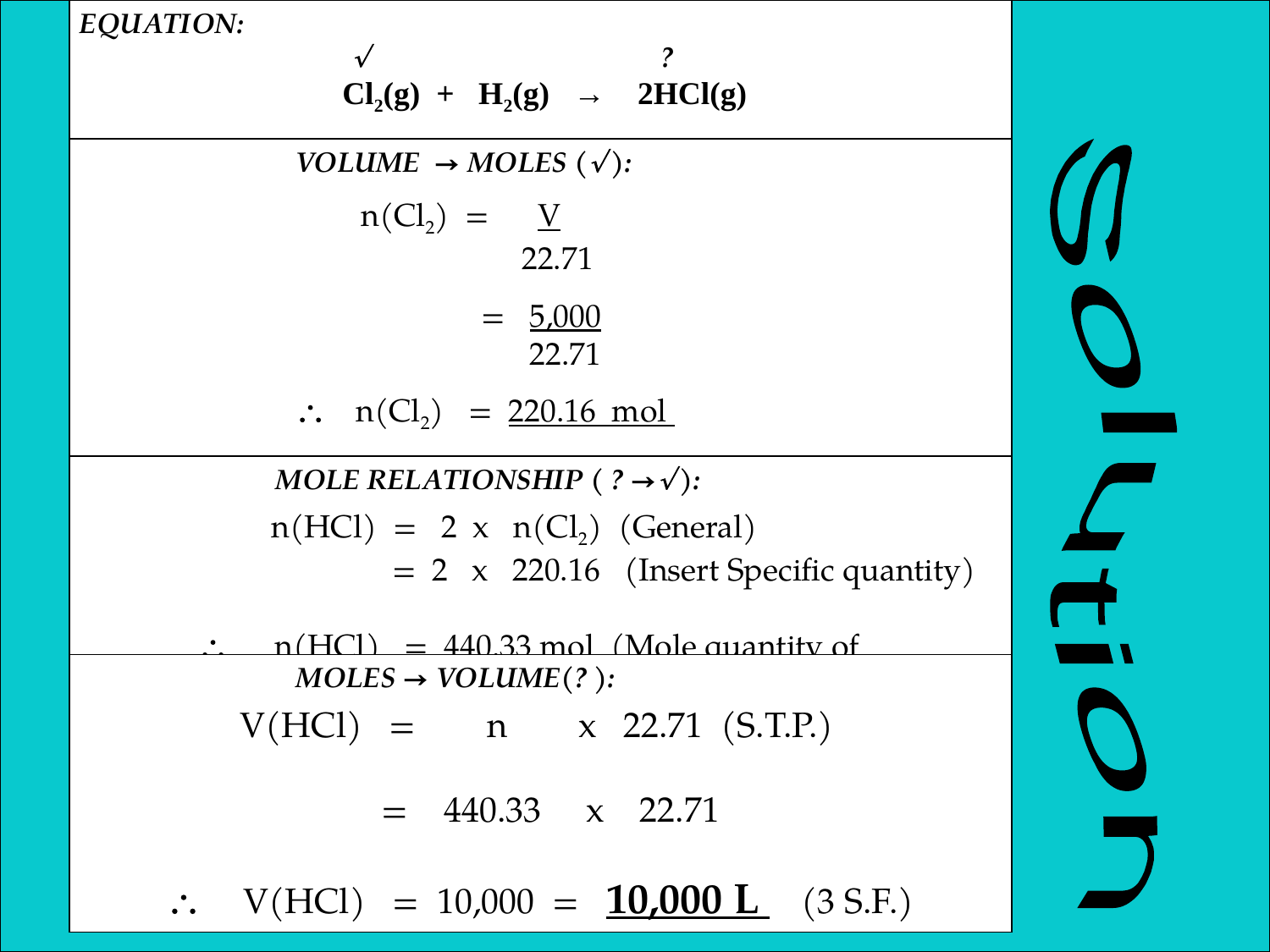

EQUATION:
                                       √                                                   ?
 Cl2(g)  +   H2(g)   →    2HCl(g)

                               VOLUME  → MOLES (√ ):

                                   n(Cl2)  =      V
                                                       22.71

                                                  =   5,000
                                                        22.71

                           ∴    n(Cl2)   =  220.16  mol

                   MOLE RELATIONSHIP ( ? →√ ):

                n(HCl)  =   2  x   n(Cl2)  (General)
                               =  2   x   220.16   (Insert Specific quantity)
       ∴      n(HCl)   =  440.33 mol  (Mole quantity of unknown)

Solution
                               MOLES → VOLUME(? ):

                       V(HCl)   =        n        x   22.71  (S.T.P.)

                                  =    440.33     x    22.71

          ∴     V(HCl)   =  10,000  =   10,000 L    (3 S.F.)